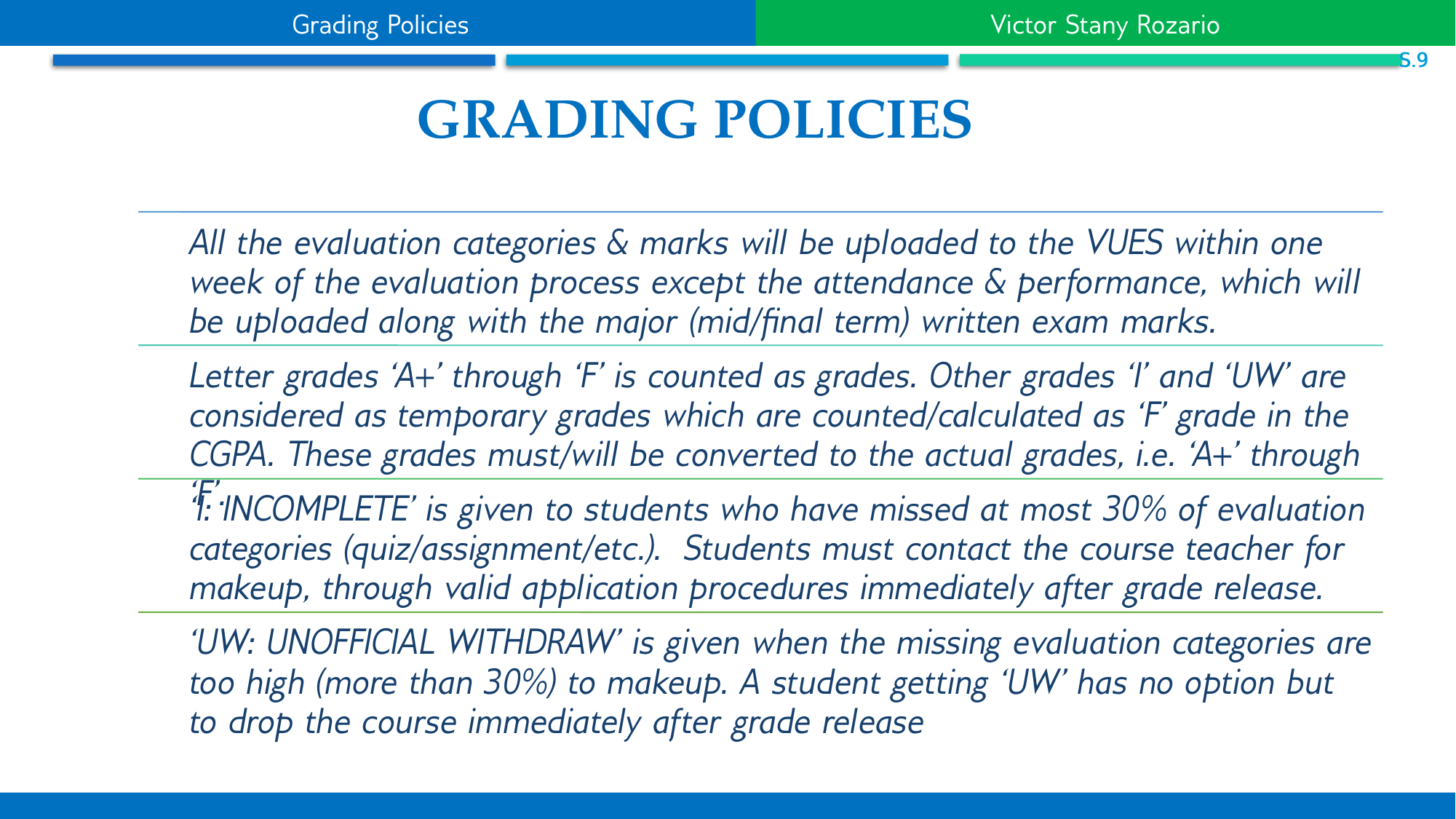

Grading Policies
Victor Stany Rozario
 S.9

Grading Policies
All the evaluation categories & marks will be uploaded to the VUES within one week of the evaluation process except the attendance & performance, which will be uploaded along with the major (mid/final term) written exam marks.
Letter grades ‘A+’ through ‘F’ is counted as grades. Other grades ‘I’ and ‘UW’ are considered as temporary grades which are counted/calculated as ‘F’ grade in the CGPA. These grades must/will be converted to the actual grades, i.e. ‘A+’ through ‘F’.
‘I: INCOMPLETE’ is given to students who have missed at most 30% of evaluation categories (quiz/assignment/etc.).  Students must contact the course teacher for makeup, through valid application procedures immediately after grade release.
‘UW: UNOFFICIAL WITHDRAW’ is given when the missing evaluation categories are too high (more than 30%) to makeup. A student getting ‘UW’ has no option but to drop the course immediately after grade release